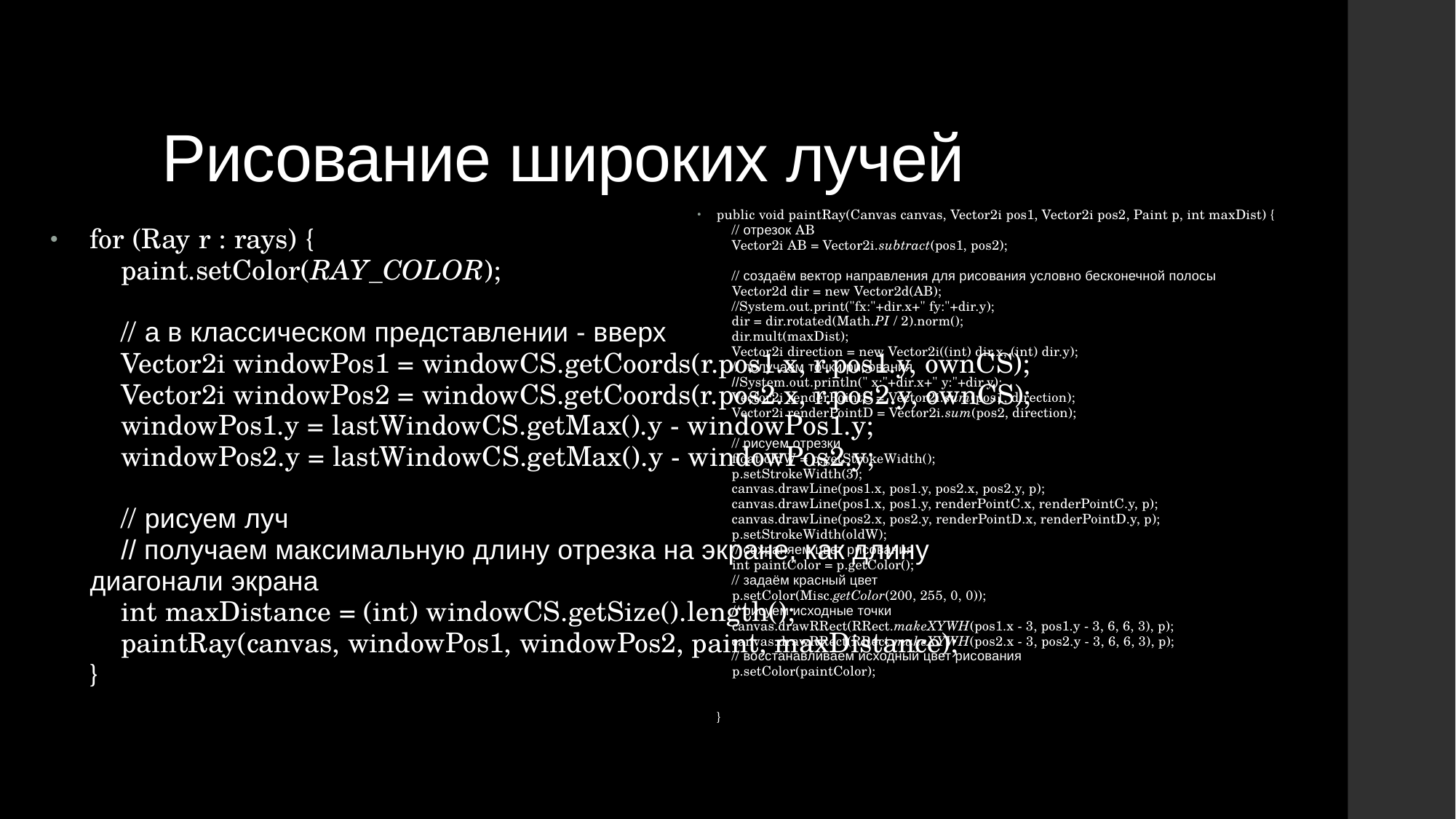

# Рисование широких лучей
public void paintRay(Canvas canvas, Vector2i pos1, Vector2i pos2, Paint p, int maxDist) {
    // отрезок AB
    Vector2i AB = Vector2i.subtract(pos1, pos2);
    // создаём вектор направления для рисования условно бесконечной полосы
    Vector2d dir = new Vector2d(AB);
    //System.out.print("fx:"+dir.x+" fy:"+dir.y);
    dir = dir.rotated(Math.PI / 2).norm();
    dir.mult(maxDist);
    Vector2i direction = new Vector2i((int) dir.x, (int) dir.y);
    // получаем точки рисования
    //System.out.println(" x:"+dir.x+" y:"+dir.y);
    Vector2i renderPointC = Vector2i.sum(pos1, direction);
    Vector2i renderPointD = Vector2i.sum(pos2, direction);
    // рисуем отрезки
    float oldW = p.getStrokeWidth();
    p.setStrokeWidth(3);
    canvas.drawLine(pos1.x, pos1.y, pos2.x, pos2.y, p);
    canvas.drawLine(pos1.x, pos1.y, renderPointC.x, renderPointC.y, p);
    canvas.drawLine(pos2.x, pos2.y, renderPointD.x, renderPointD.y, p);
    p.setStrokeWidth(oldW);
    // сохраняем цвет рисования
    int paintColor = p.getColor();
    // задаём красный цвет
    p.setColor(Misc.getColor(200, 255, 0, 0));
    // рисуем исходные точки
    canvas.drawRRect(RRect.makeXYWH(pos1.x - 3, pos1.y - 3, 6, 6, 3), p);
    canvas.drawRRect(RRect.makeXYWH(pos2.x - 3, pos2.y - 3, 6, 6, 3), p);
    // восстанавливаем исходный цвет рисования
    p.setColor(paintColor);
}

for (Ray r : rays) {
    paint.setColor(RAY_COLOR);
    // а в классическом представлении - вверх
    Vector2i windowPos1 = windowCS.getCoords(r.pos1.x, r.pos1.y, ownCS);
    Vector2i windowPos2 = windowCS.getCoords(r.pos2.x, r.pos2.y, ownCS);
    windowPos1.y = lastWindowCS.getMax().y - windowPos1.y;
    windowPos2.y = lastWindowCS.getMax().y - windowPos2.y;
    // рисуем луч
    // получаем максимальную длину отрезка на экране, как длину диагонали экрана
    int maxDistance = (int) windowCS.getSize().length();
    paintRay(canvas, windowPos1, windowPos2, paint, maxDistance);
}